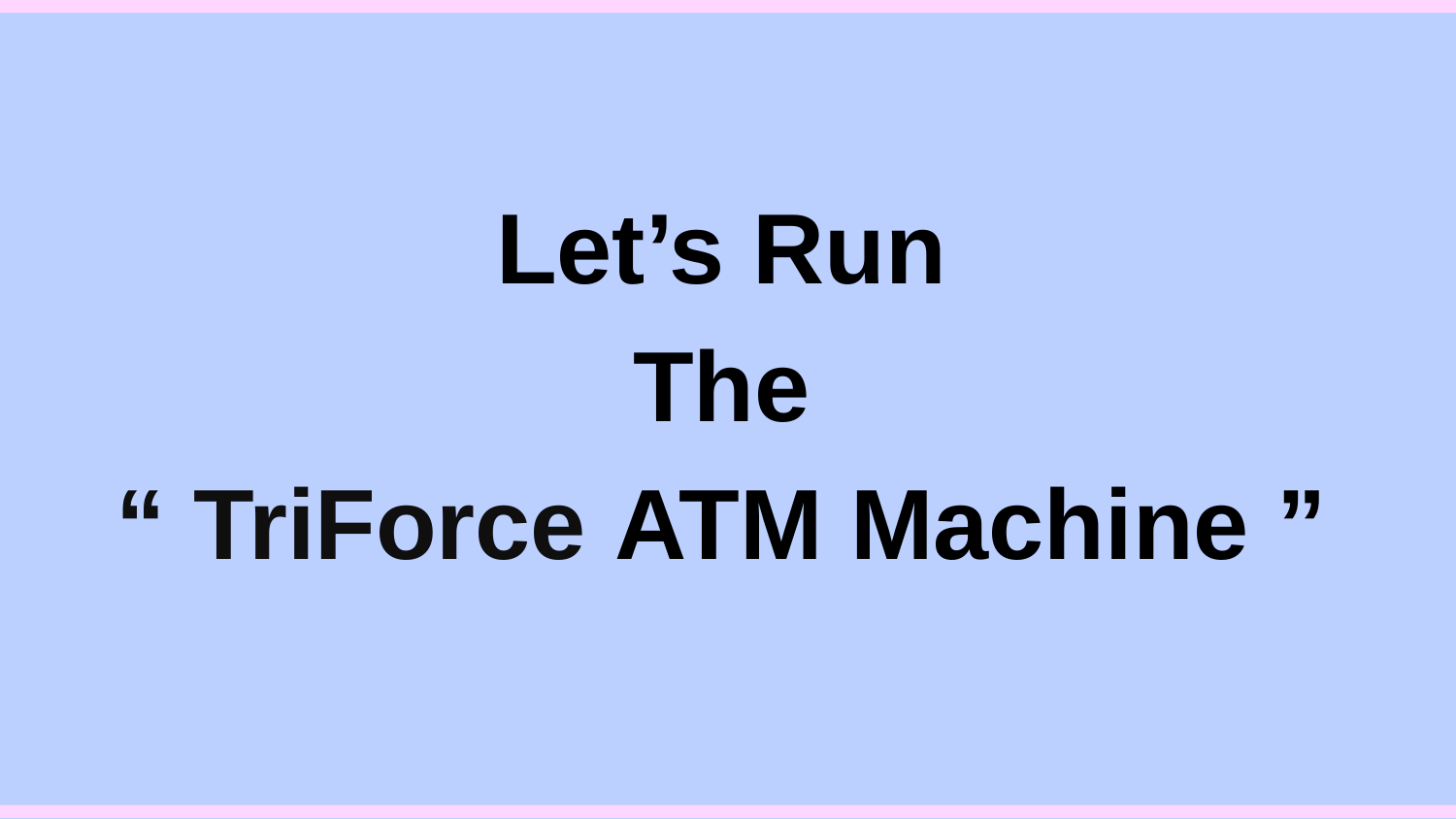

# Let’s Run
The
“ TriForce ATM Machine ”